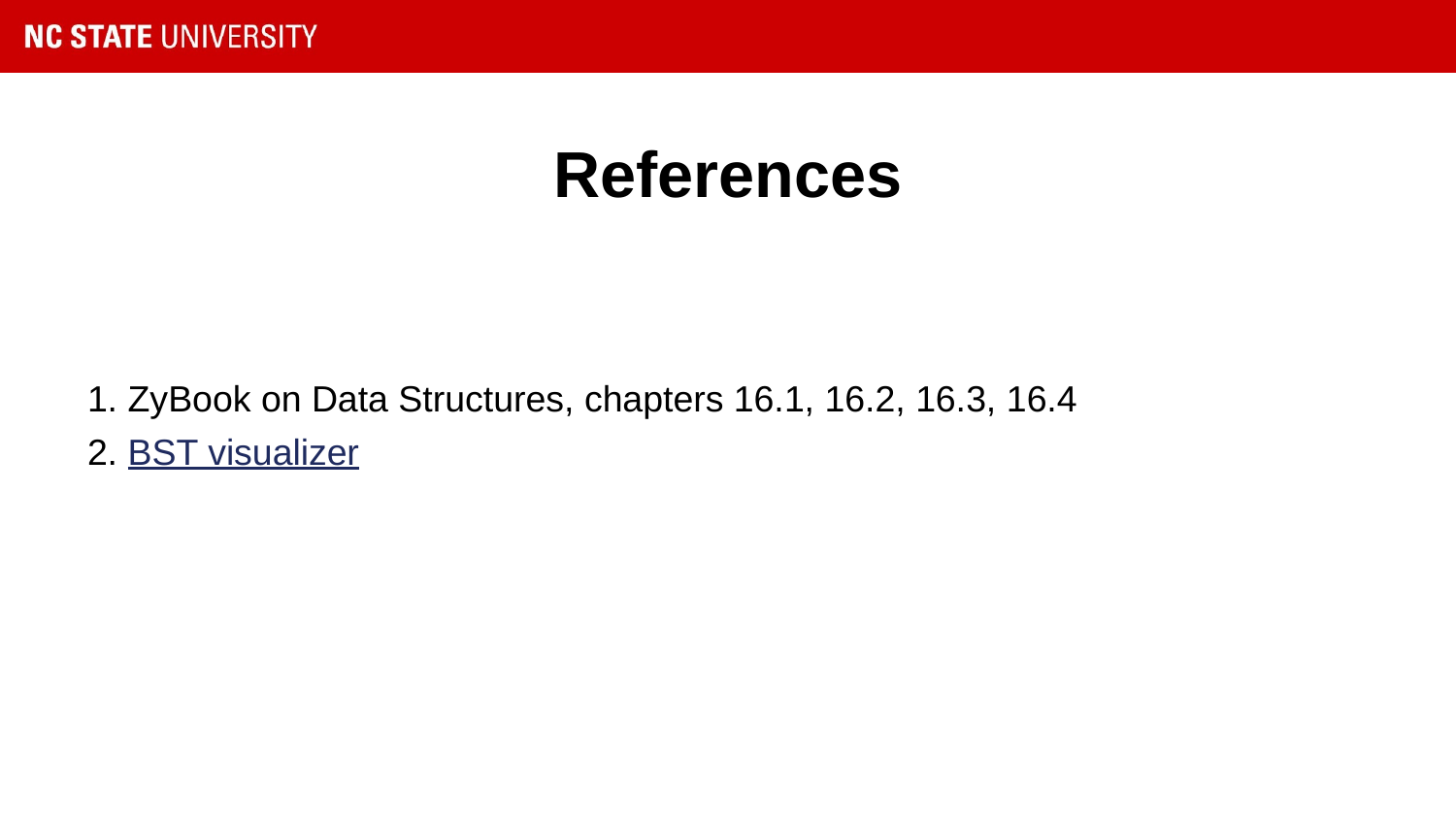

# References
1. ZyBook on Data Structures, chapters 16.1, 16.2, 16.3, 16.4
2. BST visualizer